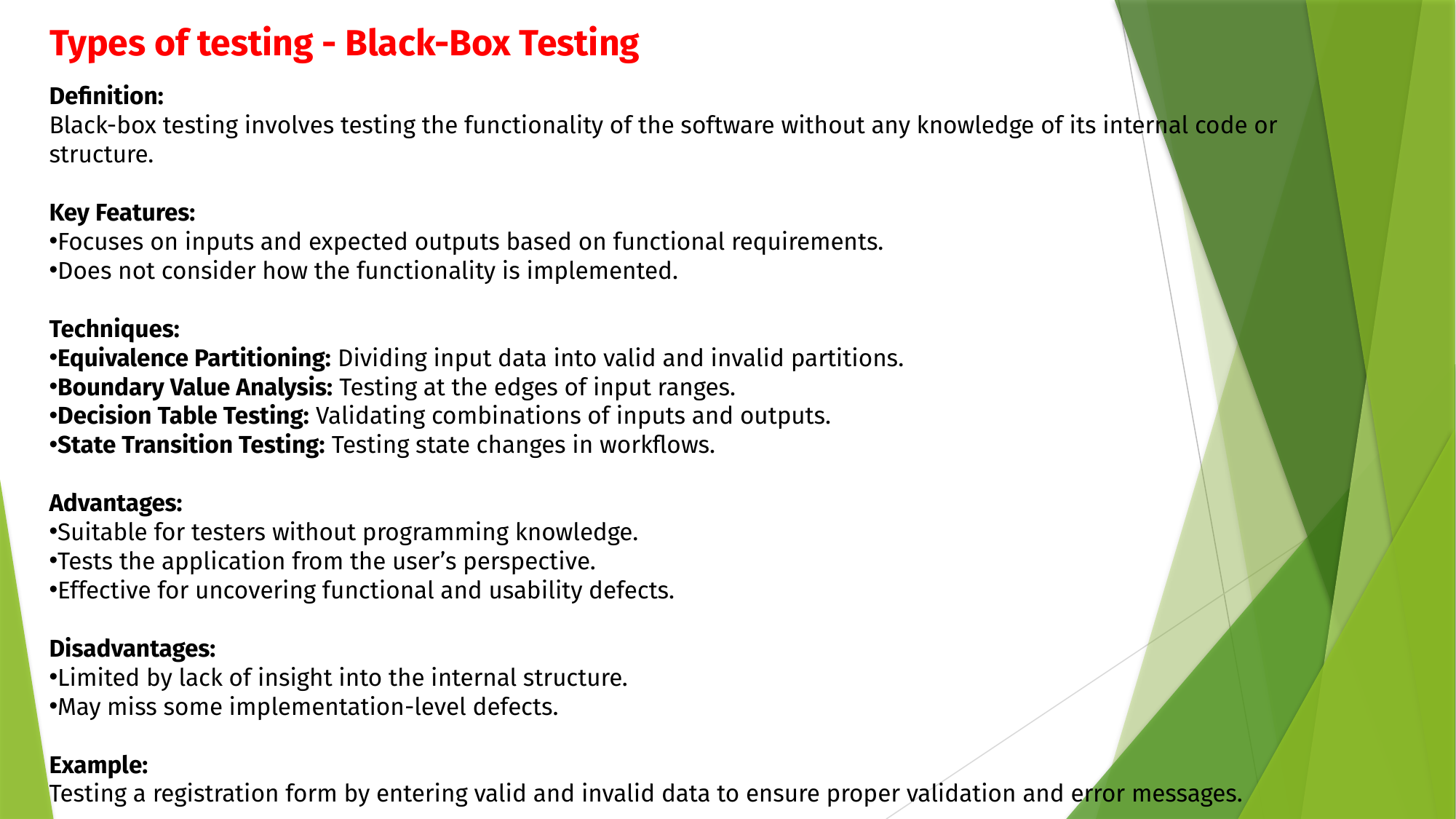

Types of testing - Black-Box Testing

Definition:
Black-box testing involves testing the functionality of the software without any knowledge of its internal code or structure.

Key Features:
Focuses on inputs and expected outputs based on functional requirements.
Does not consider how the functionality is implemented.

Techniques:
Equivalence Partitioning: Dividing input data into valid and invalid partitions.
Boundary Value Analysis: Testing at the edges of input ranges.
Decision Table Testing: Validating combinations of inputs and outputs.
State Transition Testing: Testing state changes in workflows.

Advantages:
Suitable for testers without programming knowledge.
Tests the application from the user’s perspective.
Effective for uncovering functional and usability defects.

Disadvantages:
Limited by lack of insight into the internal structure.
May miss some implementation-level defects.

Example:
Testing a registration form by entering valid and invalid data to ensure proper validation and error messages.